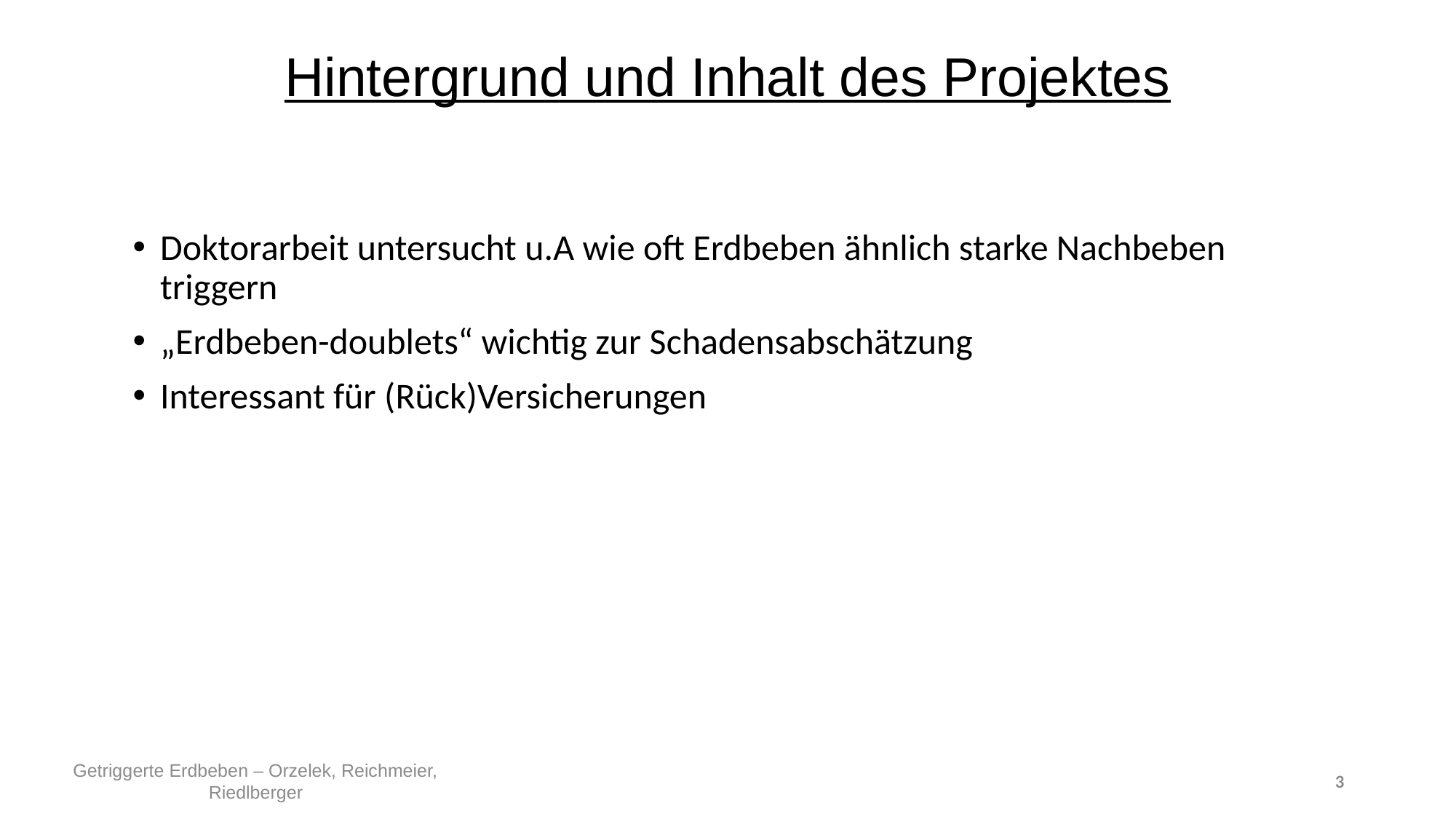

Hintergrund und Inhalt des Projektes
Doktorarbeit untersucht u.A wie oft Erdbeben ähnlich starke Nachbeben triggern
„Erdbeben-doublets“ wichtig zur Schadensabschätzung
Interessant für (Rück)Versicherungen

Getriggerte Erdbeben – Orzelek, Reichmeier, Riedlberger
3